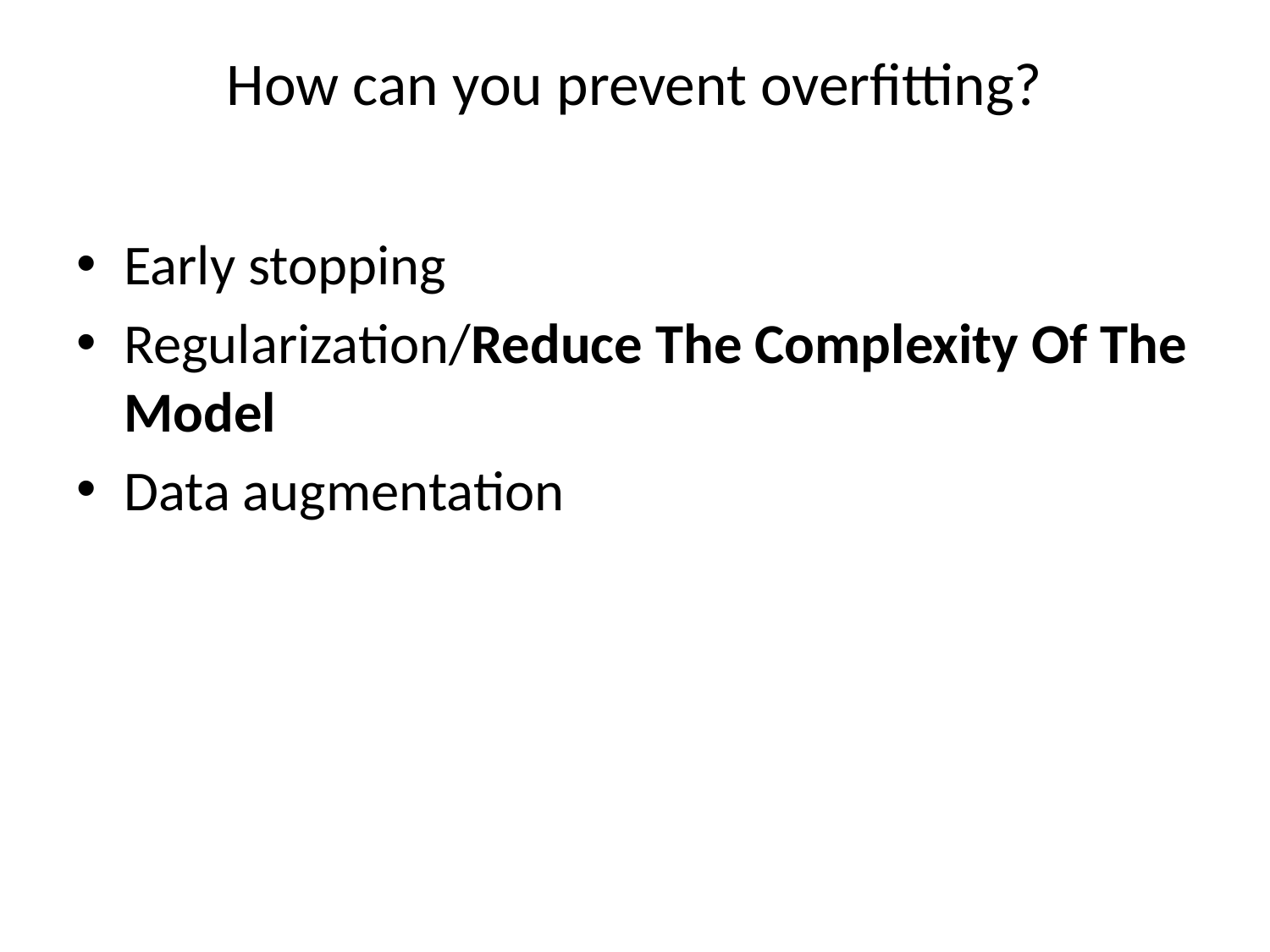

# How can you prevent overfitting?
Early stopping
Regularization/Reduce The Complexity Of The Model
Data augmentation